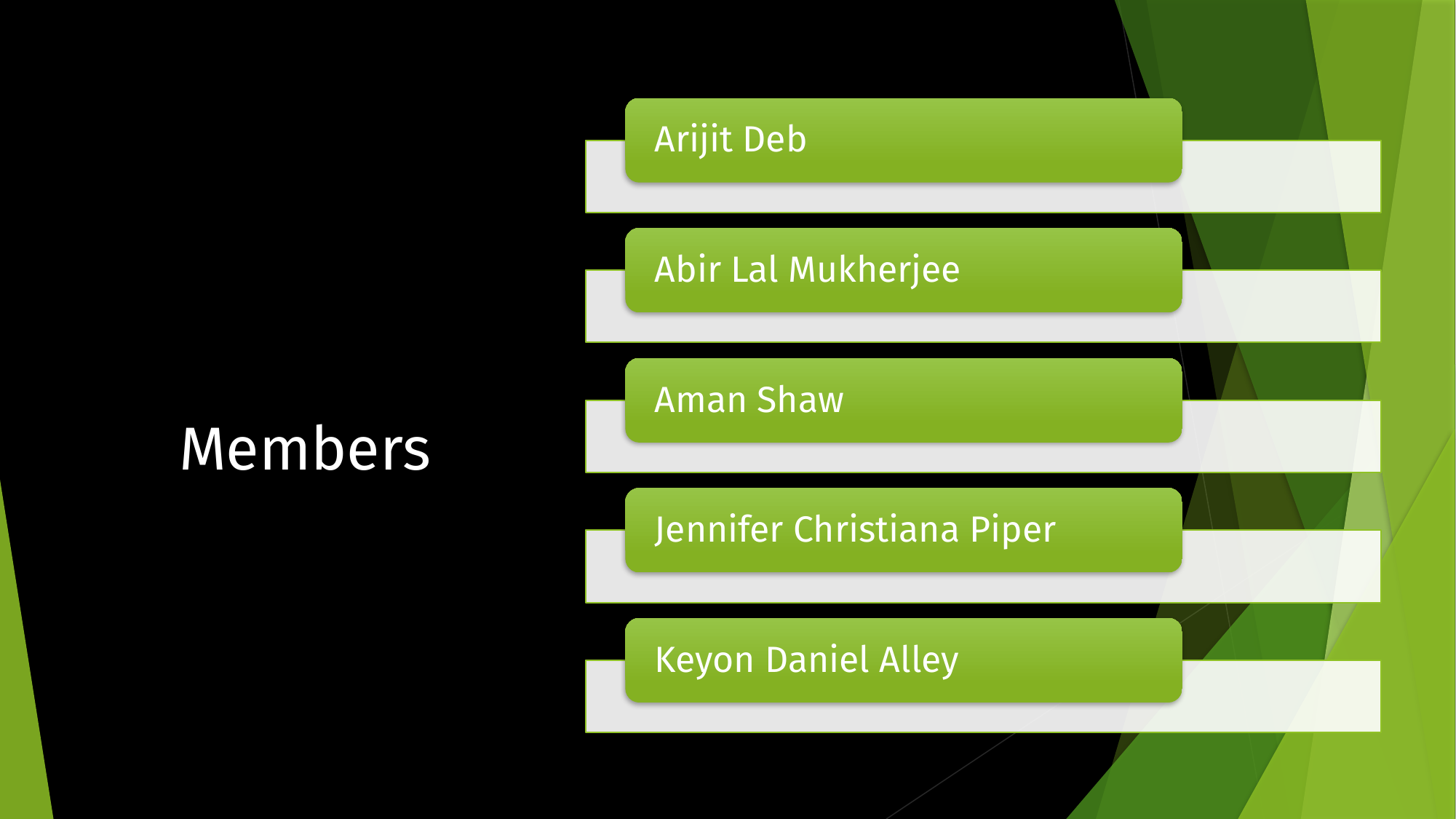

Arijit Deb
Abir Lal Mukherjee
Aman Shaw
Jennifer Christiana Piper
Keyon Daniel Alley
# Members